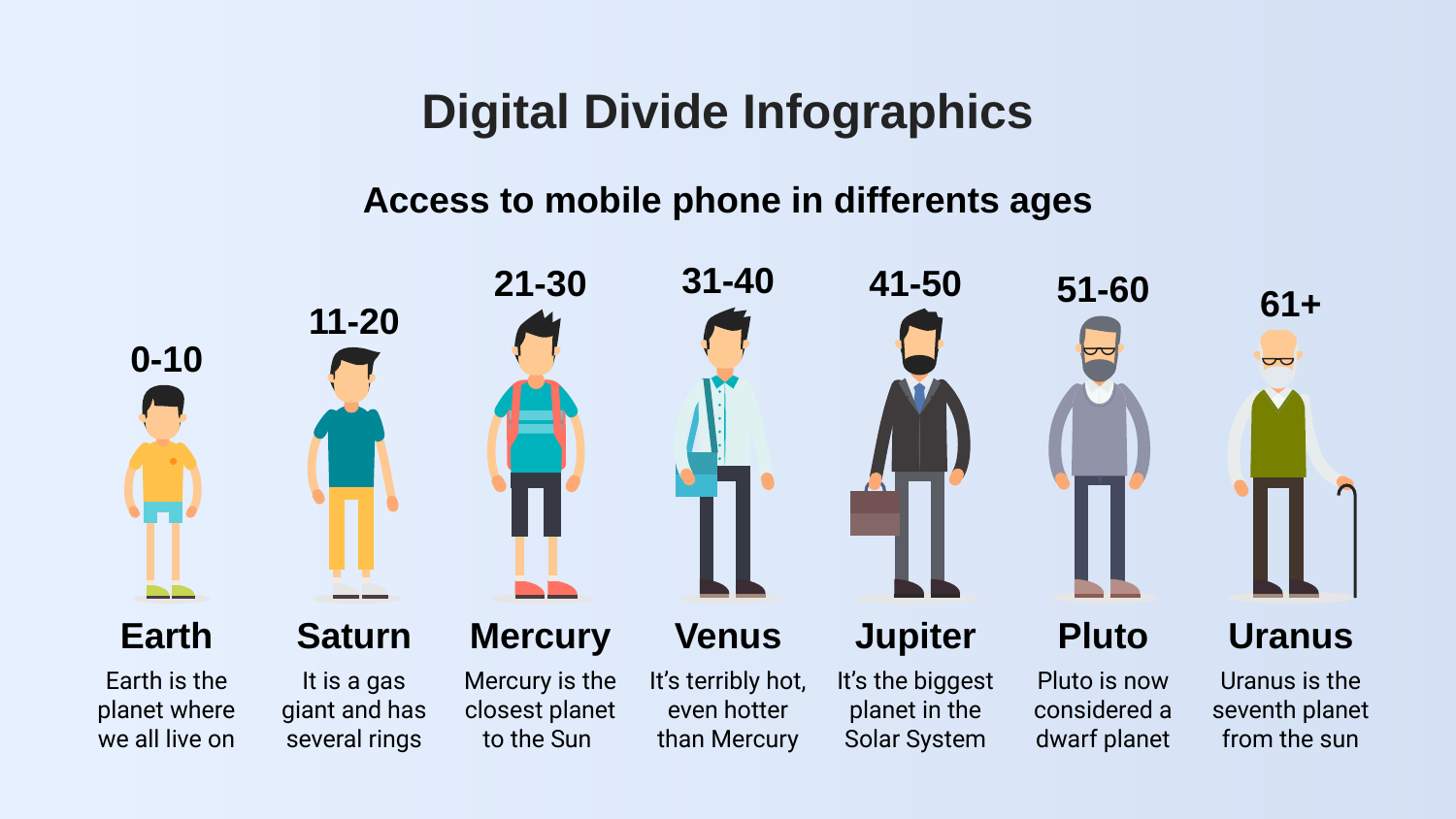

# Digital Divide Infographics
Access to mobile phone in differents ages
31-40

Venus
It’s terribly hot, even hotter than Mercury
21-30

Mercury
Mercury is the closest planet to the Sun
41-50

Jupiter
It’s the biggest planet in the Solar System
51-60

Pluto
Pluto is now considered a dwarf planet
61+

Uranus
Uranus is the seventh planet from the sun
11-20

Saturn
It is a gas giant and has several rings
0-10

Earth
Earth is the planet where we all live on